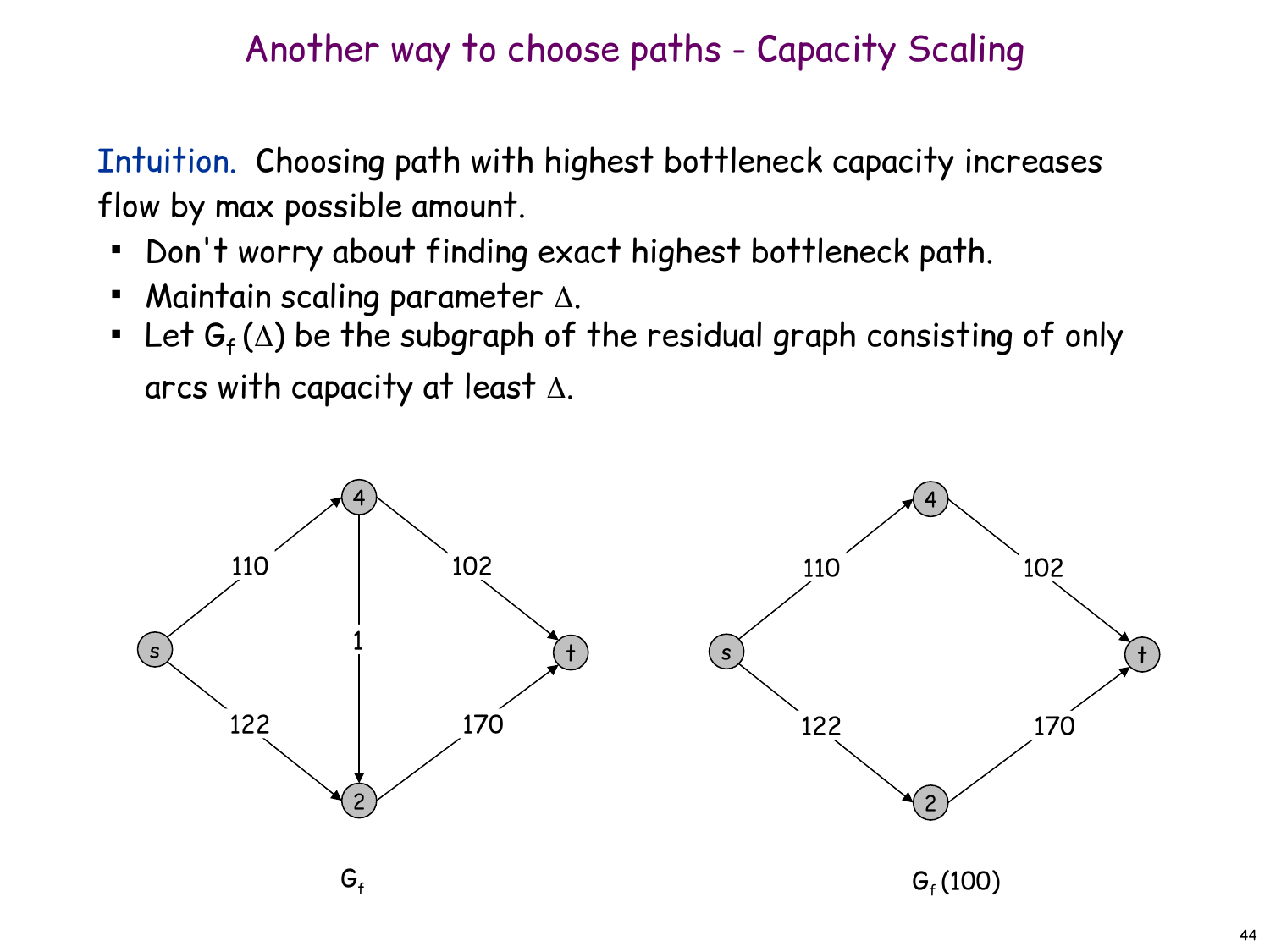

Another way to choose paths - Capacity Scaling
Intuition.  Choosing path with highest bottleneck capacity increases flow by max possible amount.
Don't worry about finding exact highest bottleneck path.
Maintain scaling parameter Δ.
Let Gf (Δ) be the subgraph of the residual graph consisting of only arcs with capacity at least Δ.
4
4
110
102
110
102
 1
s
s
t
t
122
170
122
170
2
2
Gf
Gf (100)
44